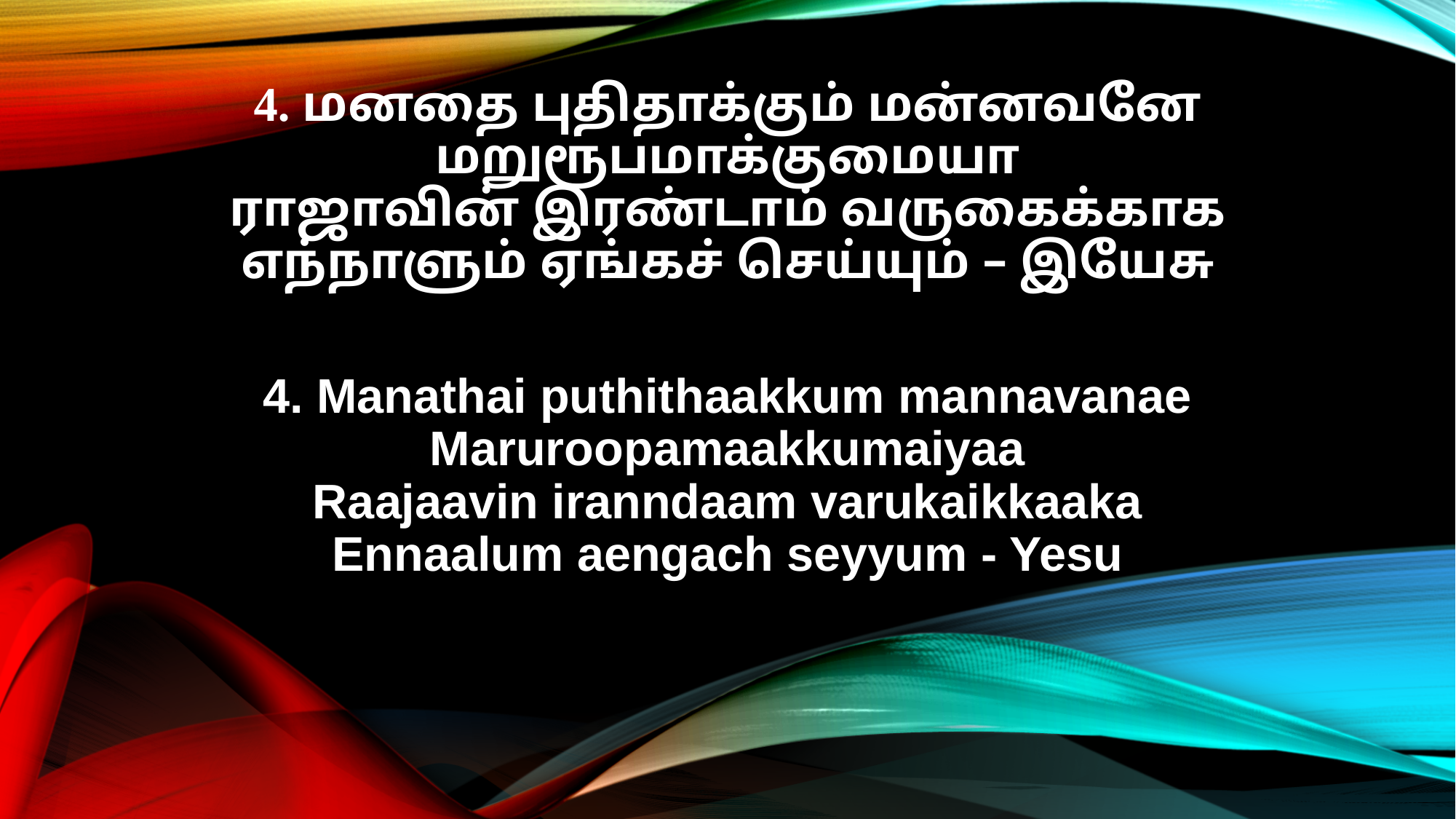

4. மனதை புதிதாக்கும் மன்னவனே
மறுரூபமாக்குமையா
ராஜாவின் இரண்டாம் வருகைக்காக
எந்நாளும் ஏங்கச் செய்யும் – இயேசு

4. Manathai puthithaakkum mannavanae
Maruroopamaakkumaiyaa
Raajaavin iranndaam varukaikkaaka
Ennaalum aengach seyyum - Yesu